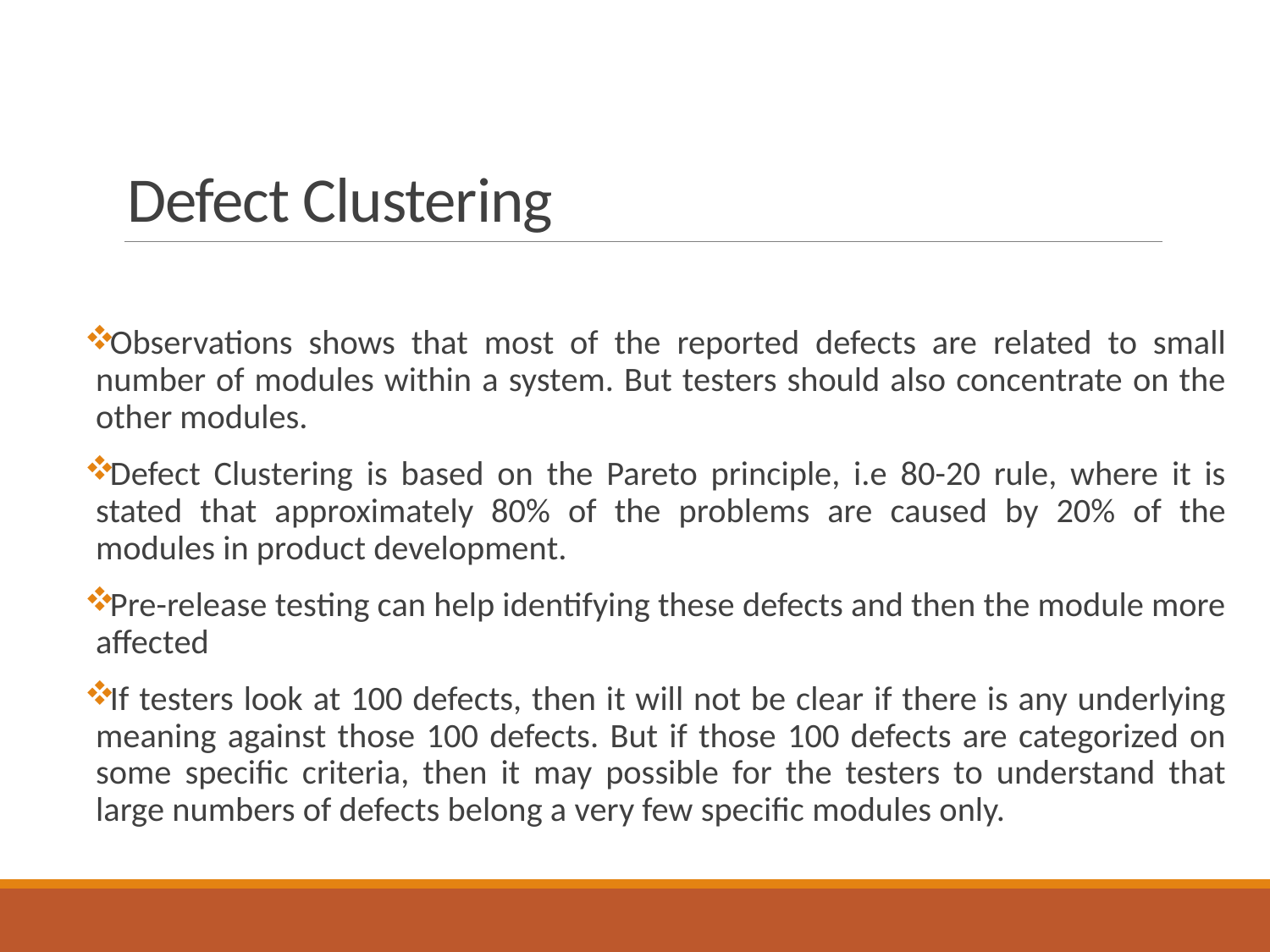

# Defect Clustering

Observations shows that most of the reported defects are related to small number of modules within a system. But testers should also concentrate on the other modules.
Defect Clustering is based on the Pareto principle, i.e 80-20 rule, where it is stated that approximately 80% of the problems are caused by 20% of the modules in product development.
Pre-release testing can help identifying these defects and then the module more affected
If testers look at 100 defects, then it will not be clear if there is any underlying meaning against those 100 defects. But if those 100 defects are categorized on some specific criteria, then it may possible for the testers to understand that large numbers of defects belong a very few specific modules only.